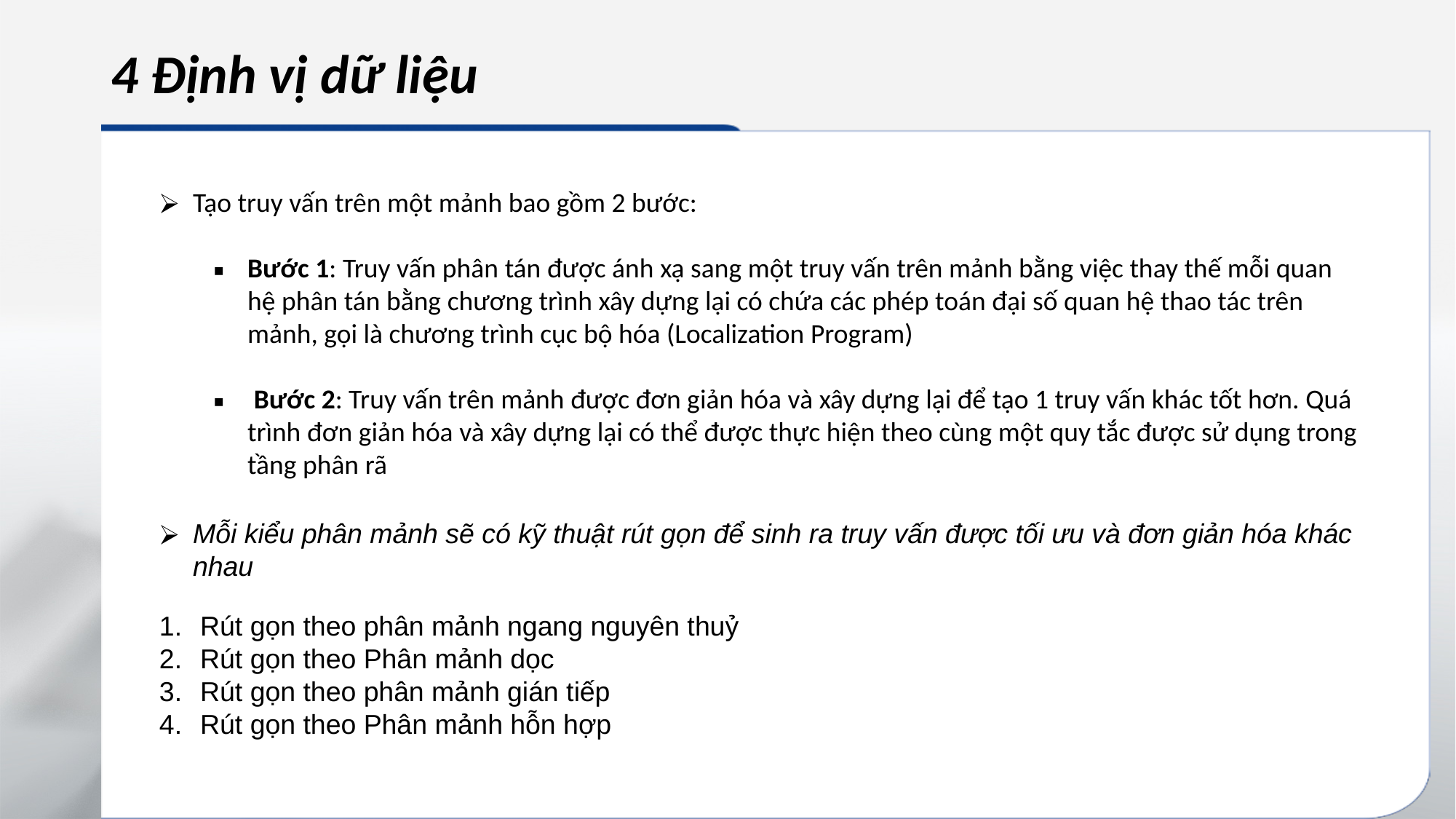

# 4 Định vị dữ liệu
Tạo truy vấn trên một mảnh bao gồm 2 bước:

Bước 1: Truy vấn phân tán được ánh xạ sang một truy vấn trên mảnh bằng việc thay thế mỗi quan hệ phân tán bằng chương trình xây dựng lại có chứa các phép toán đại số quan hệ thao tác trên mảnh, gọi là chương trình cục bộ hóa (Localization Program)

 Bước 2: Truy vấn trên mảnh được đơn giản hóa và xây dựng lại để tạo 1 truy vấn khác tốt hơn. Quá trình đơn giản hóa và xây dựng lại có thể được thực hiện theo cùng một quy tắc được sử dụng trong tầng phân rã
Mỗi kiểu phân mảnh sẽ có kỹ thuật rút gọn để sinh ra truy vấn được tối ưu và đơn giản hóa khác nhau
Rút gọn theo phân mảnh ngang nguyên thuỷ
Rút gọn theo Phân mảnh dọc
Rút gọn theo phân mảnh gián tiếp
Rút gọn theo Phân mảnh hỗn hợp